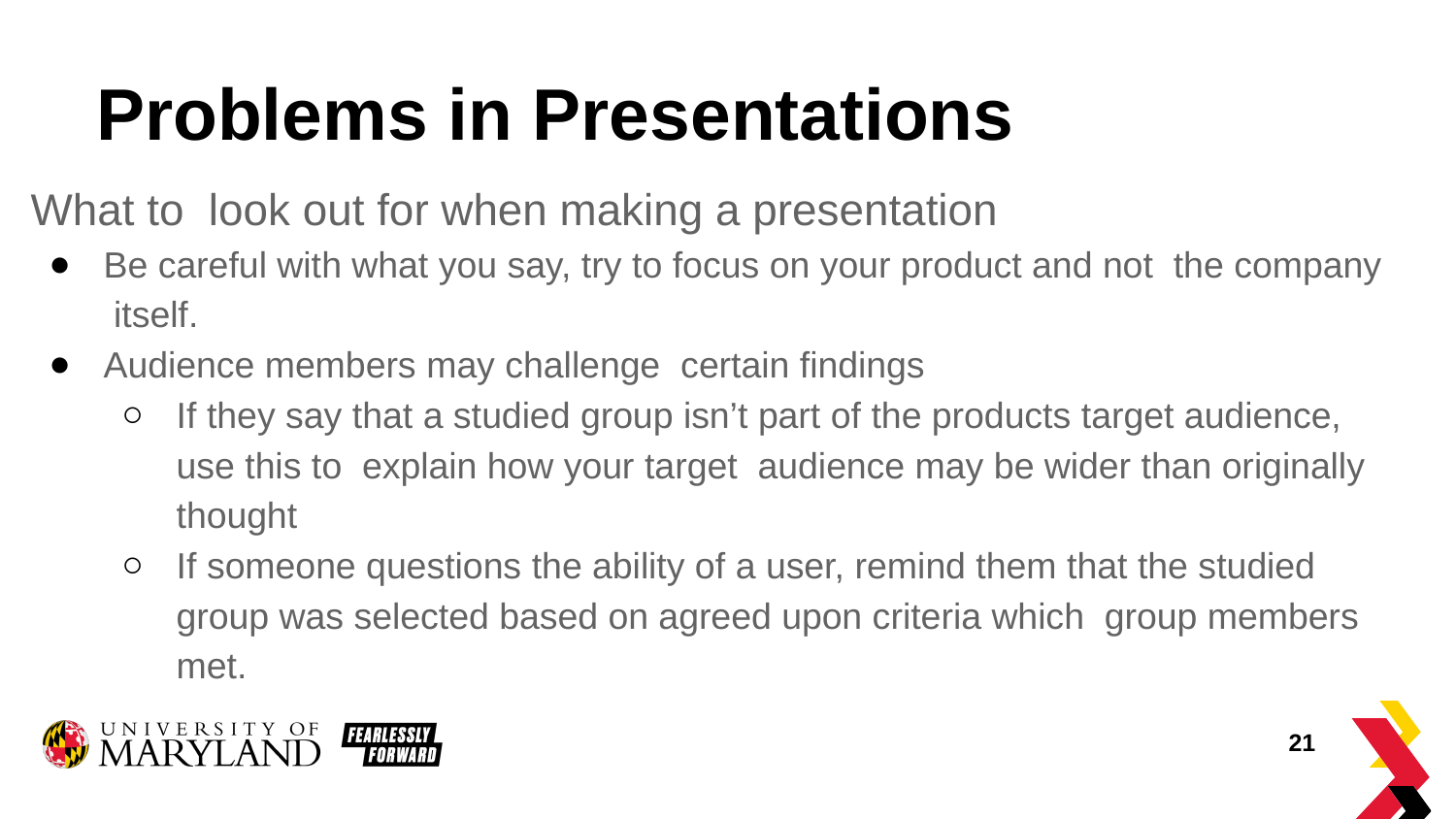

# Problems in Presentations
What to  look out for when making a presentation
Be careful with what you say, try to focus on your product and not  the company  itself.
Audience members may challenge  certain findings
If they say that a studied group isn’t part of the products target audience, use this to  explain how your target  audience may be wider than originally thought
If someone questions the ability of a user, remind them that the studied group was selected based on agreed upon criteria which  group members met.
21